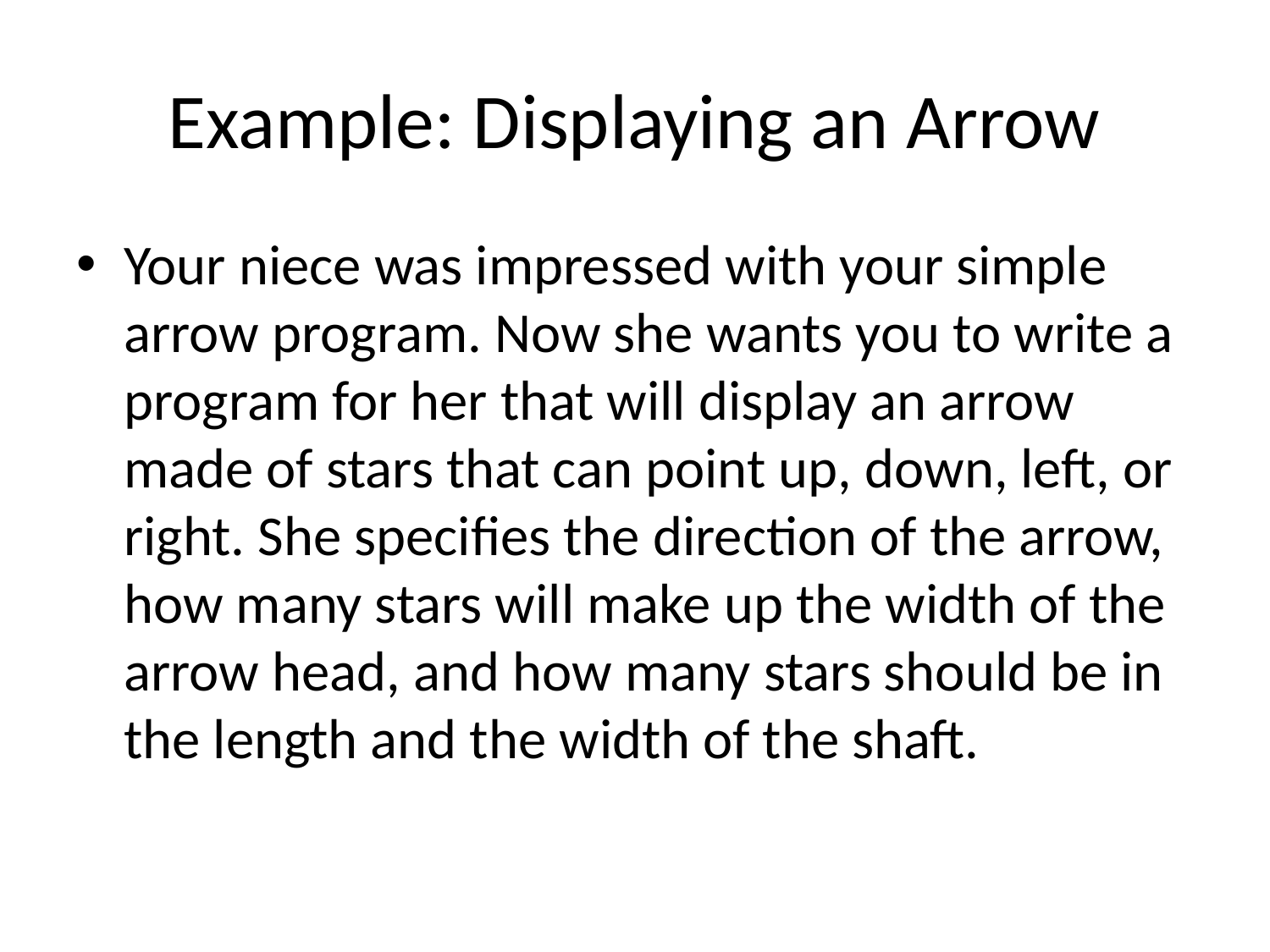

# Example: Displaying an Arrow
Your niece was impressed with your simple arrow program. Now she wants you to write a program for her that will display an arrow made of stars that can point up, down, left, or right. She specifies the direction of the arrow, how many stars will make up the width of the arrow head, and how many stars should be in the length and the width of the shaft.